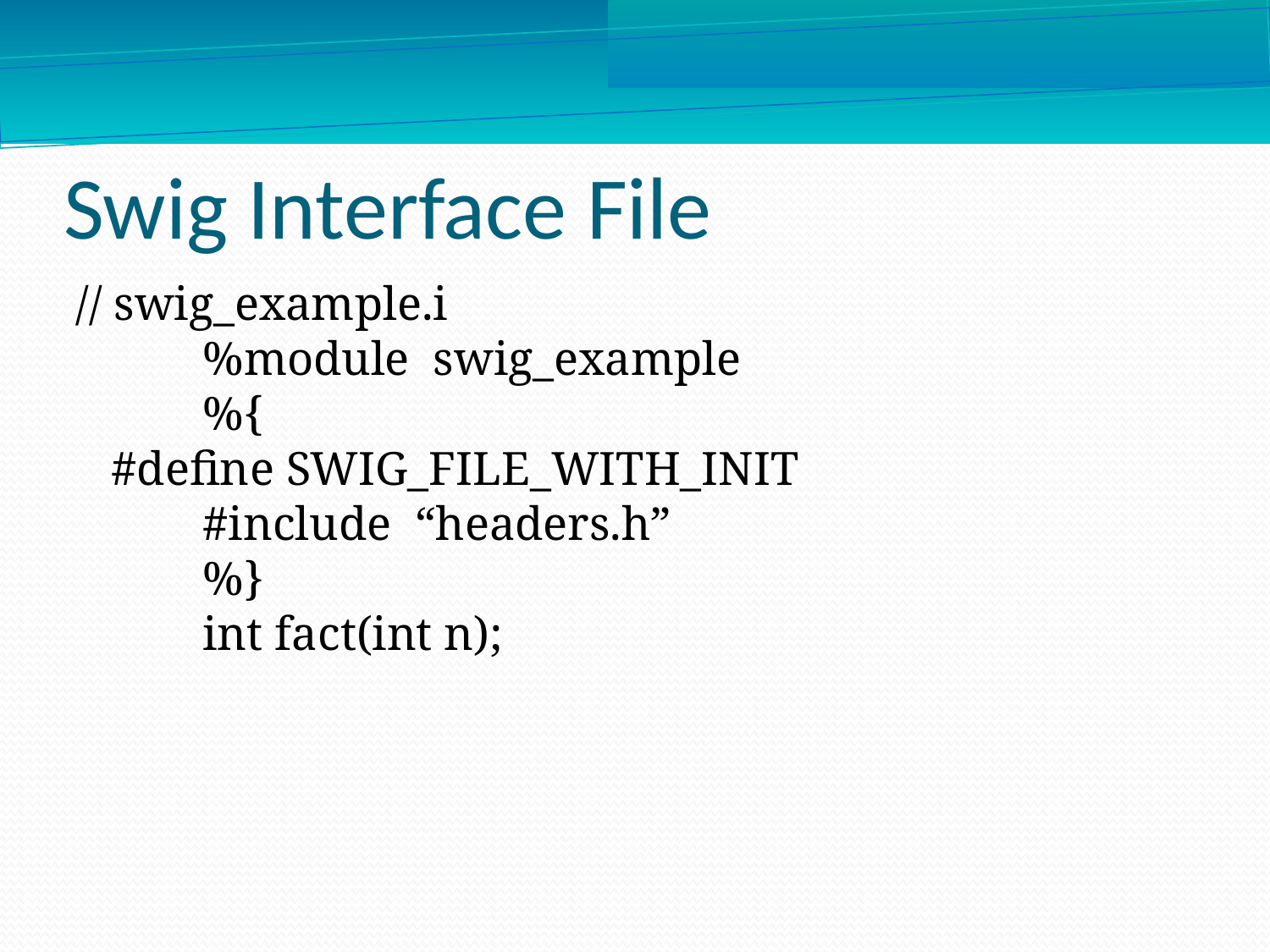

Swig Interface File
// swig_example.i
	%module  swig_example
	%{
   #define SWIG_FILE_WITH_INIT
	#include  “headers.h”
	%}
	int fact(int n);